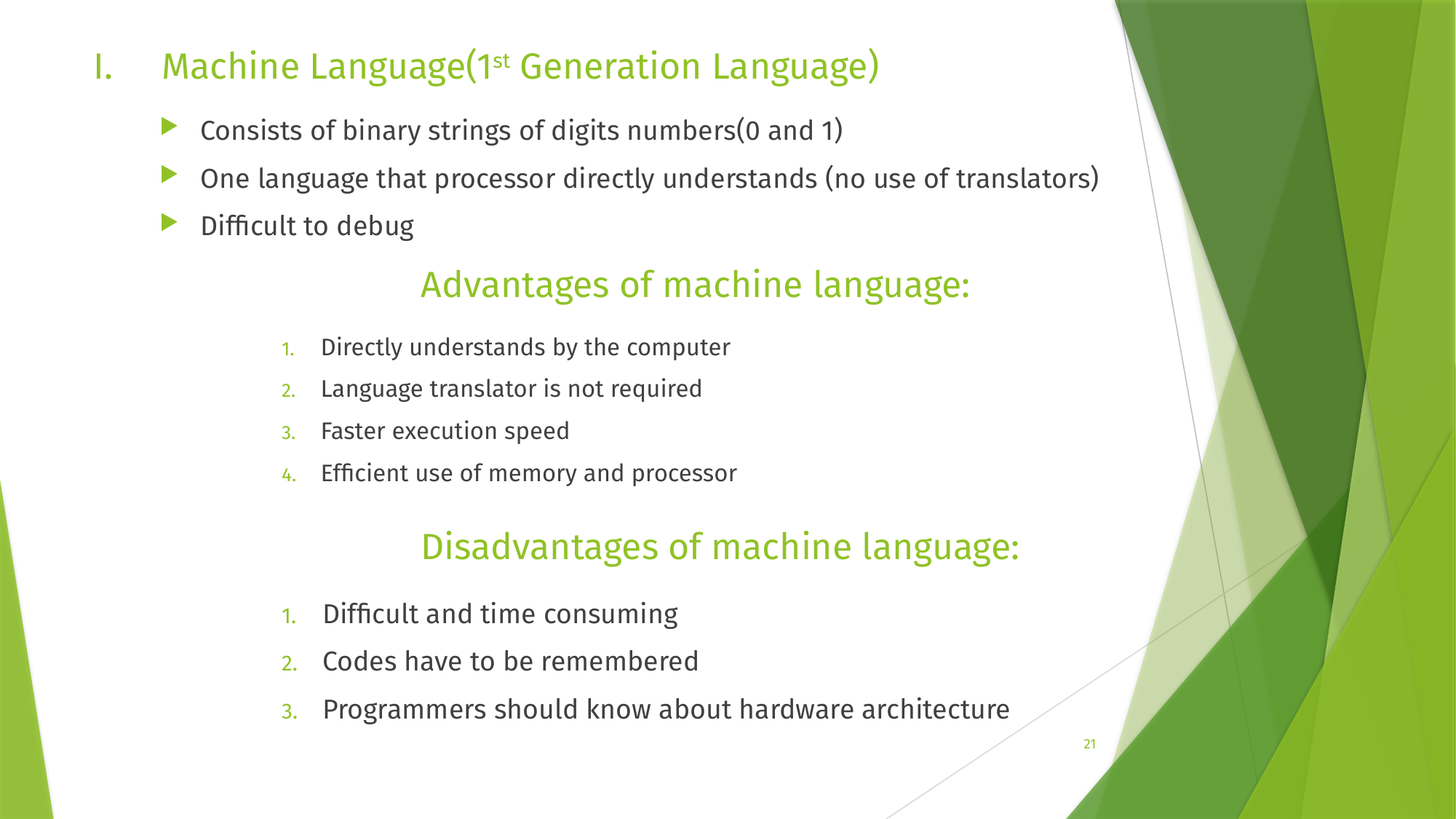

Machine Language(1st Generation Language)

			Advantages of machine language:

			Disadvantages of machine language:

Consists of binary strings of digits numbers(0 and 1)
One language that processor directly understands (no use of translators)
Difficult to debug

Directly understands by the computer
Language translator is not required
Faster execution speed
Efficient use of memory and processor

Difficult and time consuming
Codes have to be remembered
Programmers should know about hardware architecture
21